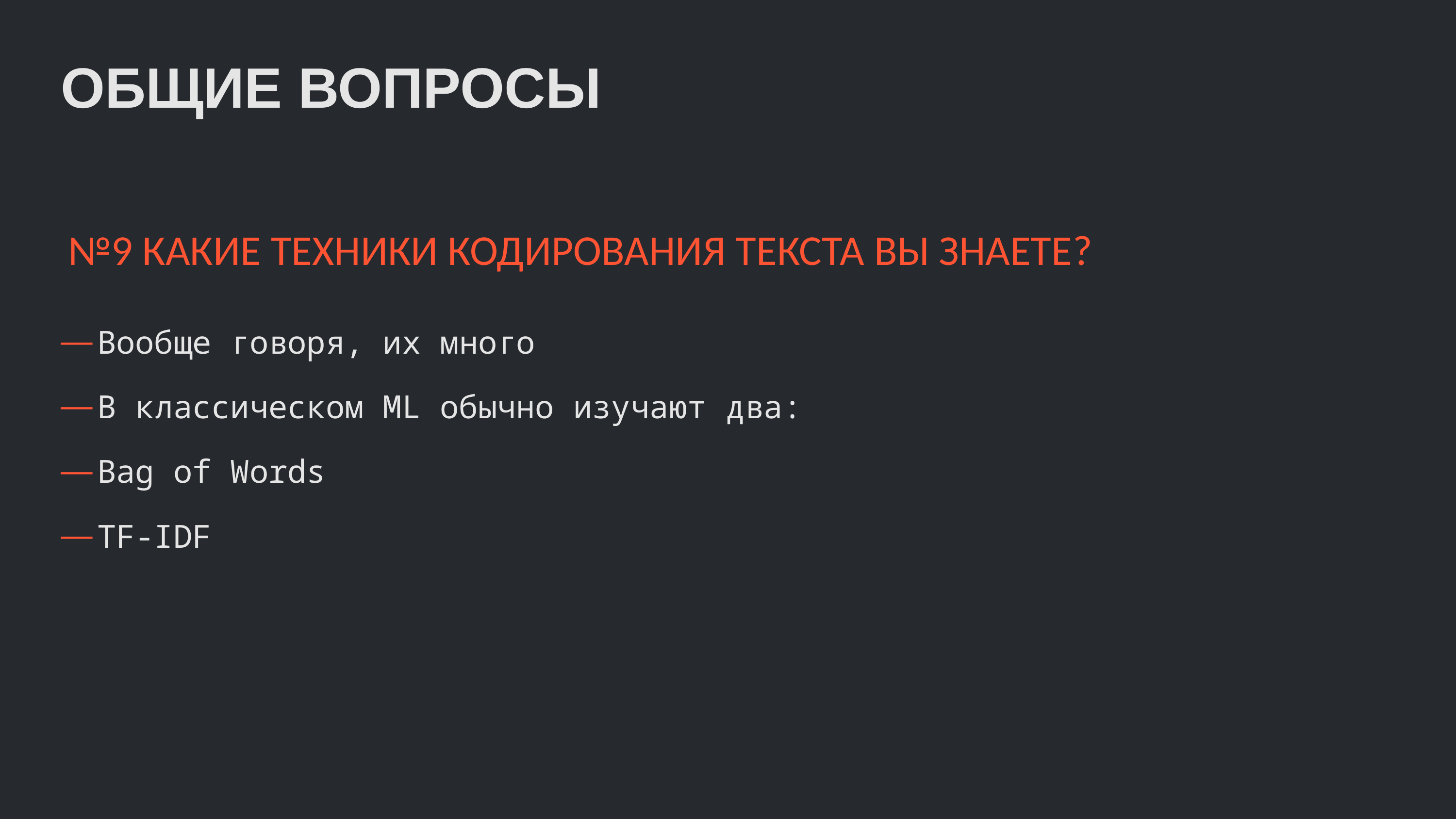

ОБЩИЕ ВОПРОСЫ
№9 КАКИЕ ТЕХНИКИ КОДИРОВАНИЯ ТЕКСТА ВЫ ЗНАЕТЕ?
Вообще говоря, их много
В классическом ML обычно изучают два:
Bag of Words
TF-IDF